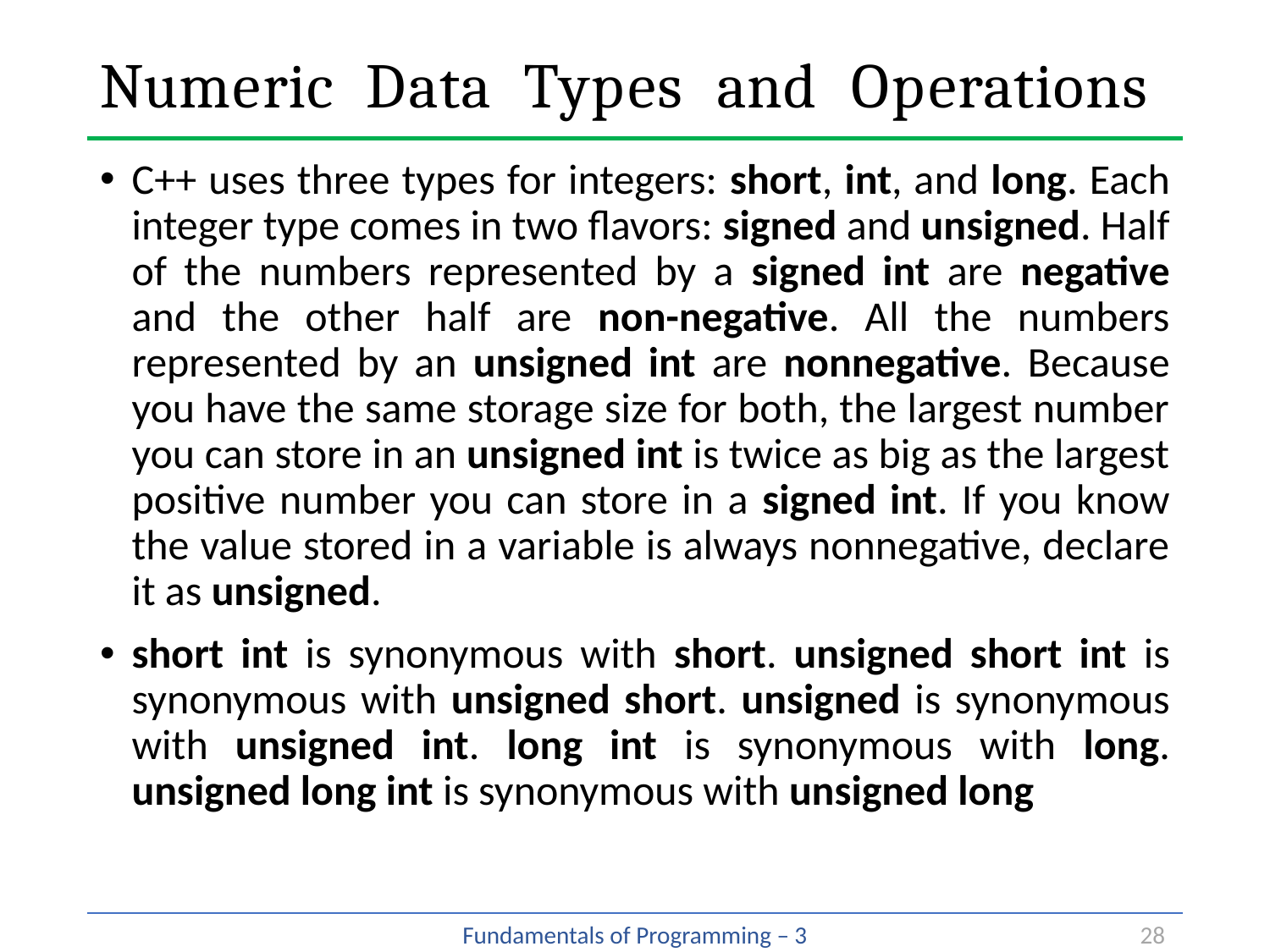

# Numeric Data Types and Operations
C++ uses three types for integers: short, int, and long. Each integer type comes in two flavors: signed and unsigned. Half of the numbers represented by a signed int are negative and the other half are non-negative. All the numbers represented by an unsigned int are nonnegative. Because you have the same storage size for both, the largest number you can store in an unsigned int is twice as big as the largest positive number you can store in a signed int. If you know the value stored in a variable is always nonnegative, declare it as unsigned.
short int is synonymous with short. unsigned short int is synonymous with unsigned short. unsigned is synonymous with unsigned int. long int is synonymous with long. unsigned long int is synonymous with unsigned long
28